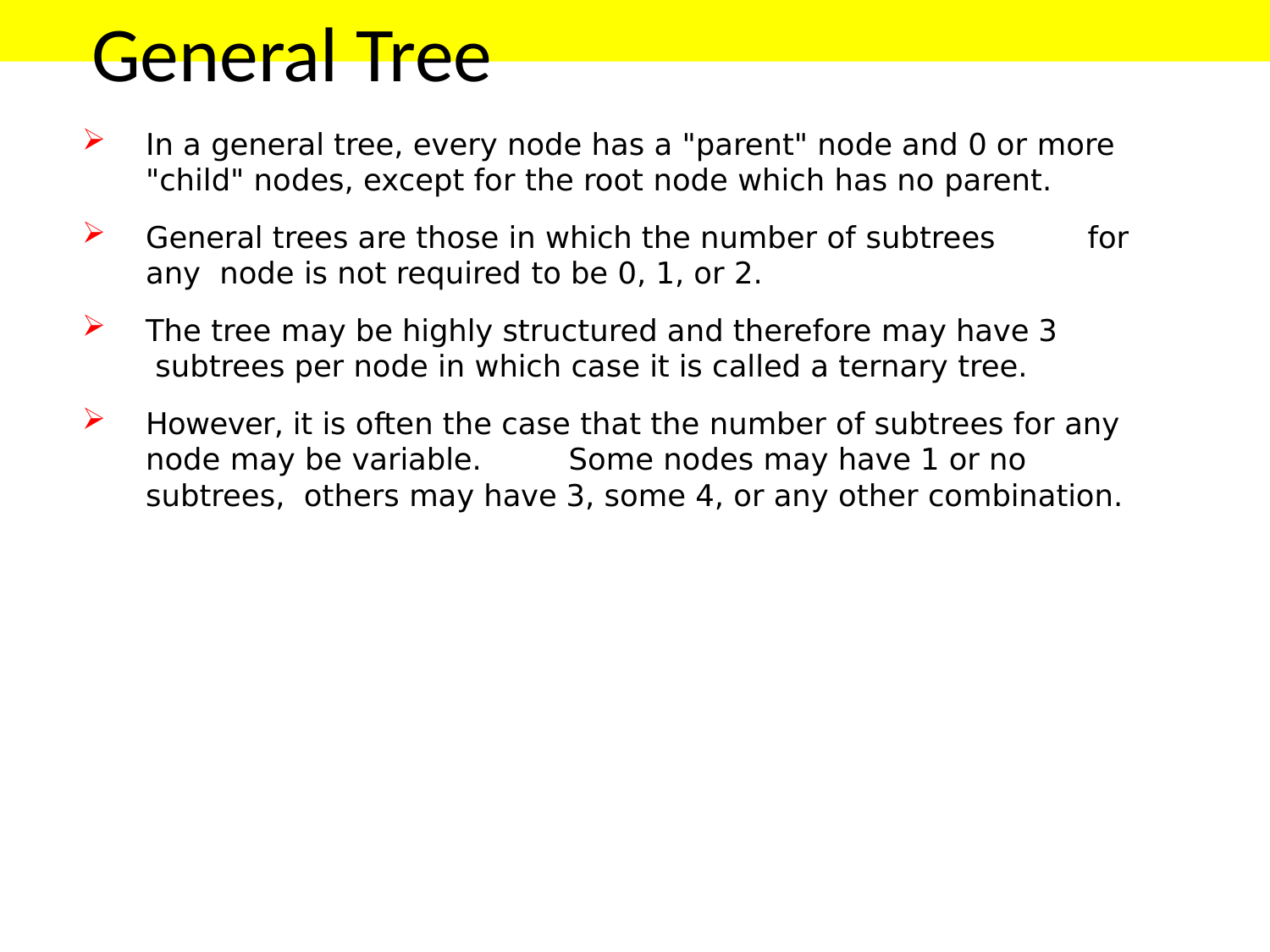

# General Tree
In a general tree, every node has a "parent" node and 0 or more  "child" nodes, except for the root node which has no parent.
General trees are those in which the number of subtrees	for any  node is not required to be 0, 1, or 2.
The tree may be highly structured and therefore may have 3  subtrees per node in which case it is called a ternary tree.
However, it is often the case that the number of subtrees for any  node may be variable.	Some nodes may have 1 or no subtrees,  others may have 3, some 4, or any other combination.